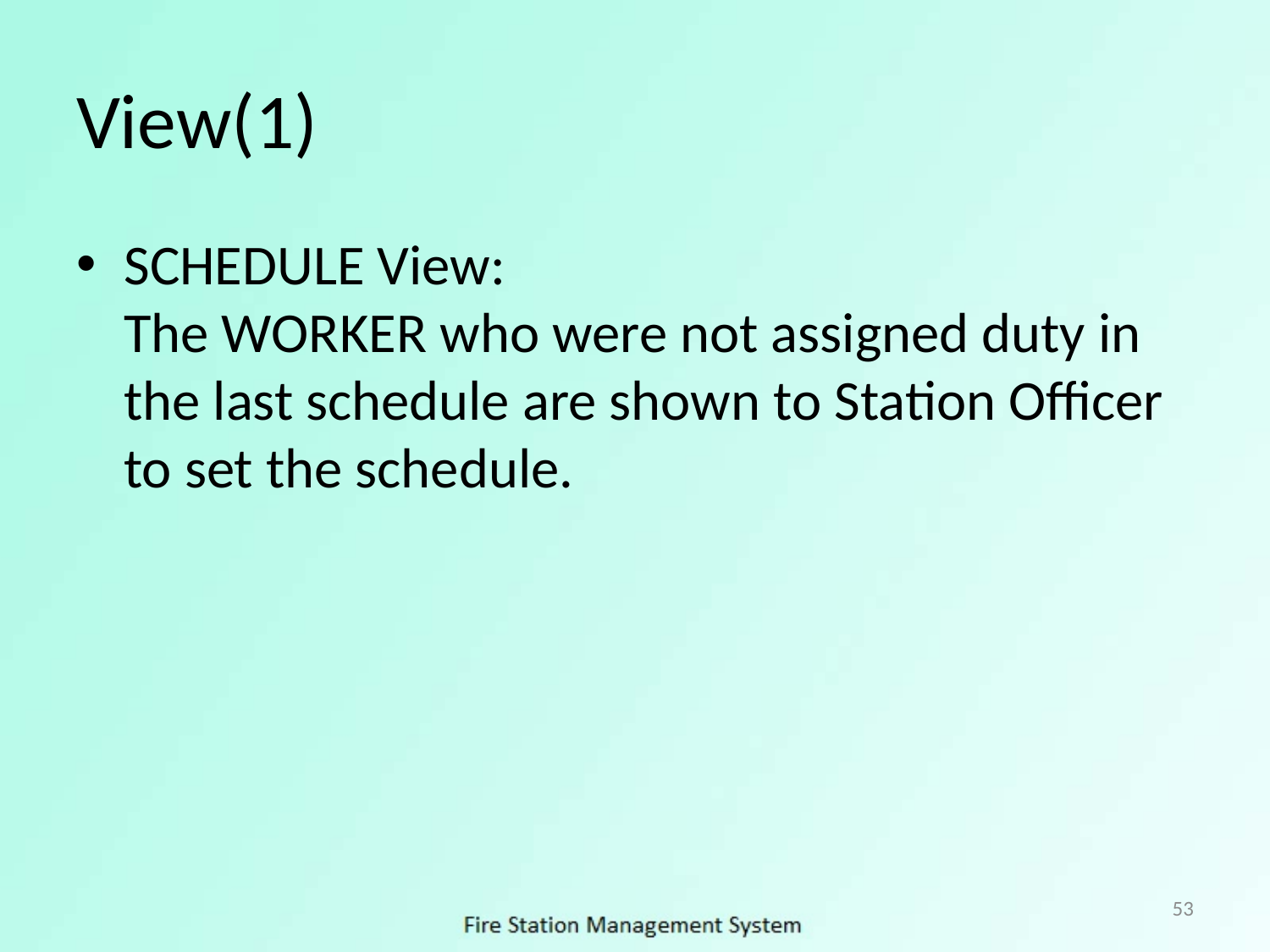

# View(1)
SCHEDULE View:
The WORKER who were not assigned duty in the last schedule are shown to Station Officer to set the schedule.

53